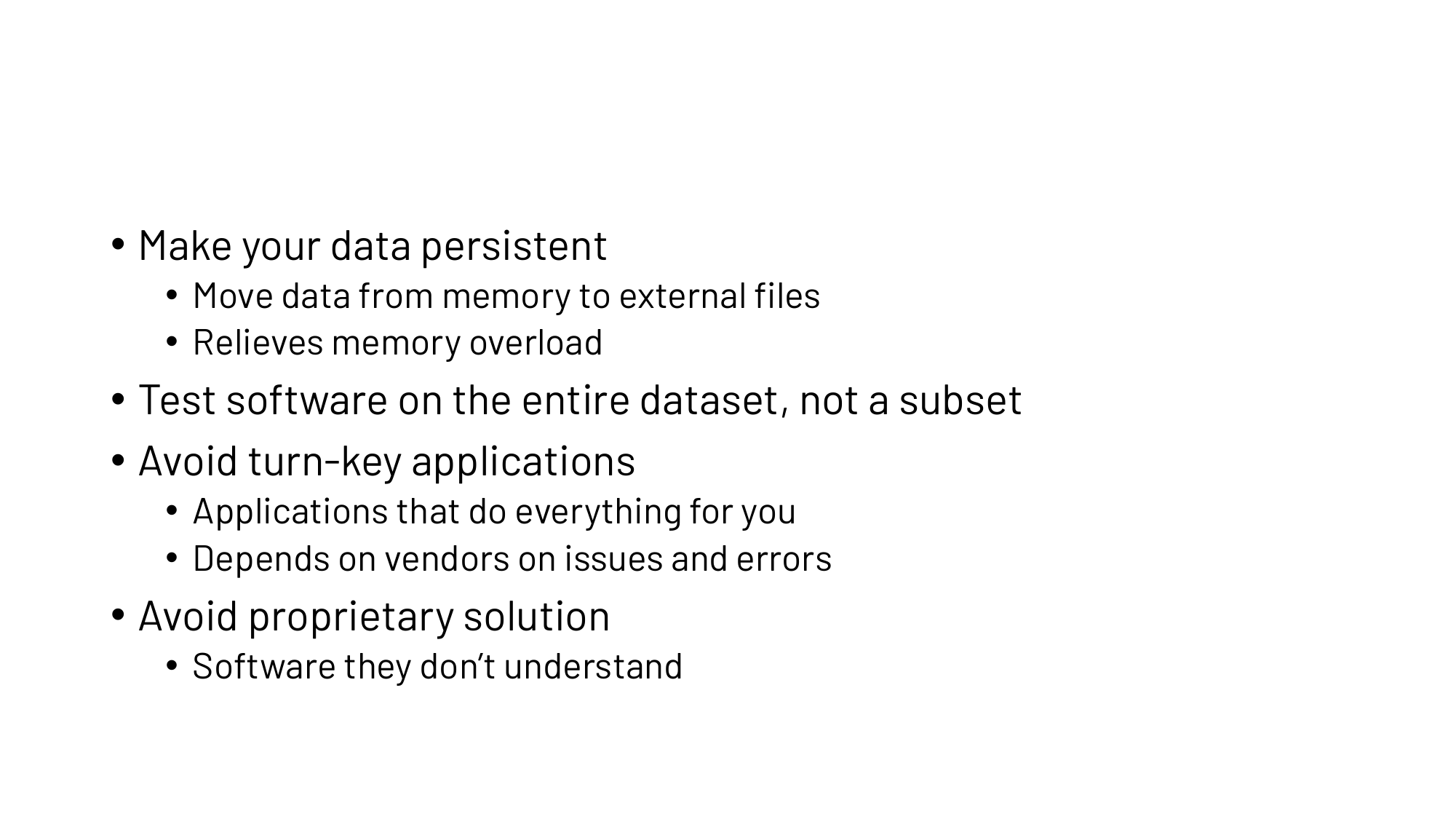

#
Make your data persistent
Move data from memory to external files
Relieves memory overload
Test software on the entire dataset, not a subset
Avoid turn-key applications
Applications that do everything for you
Depends on vendors on issues and errors
Avoid proprietary solution
Software they don’t understand